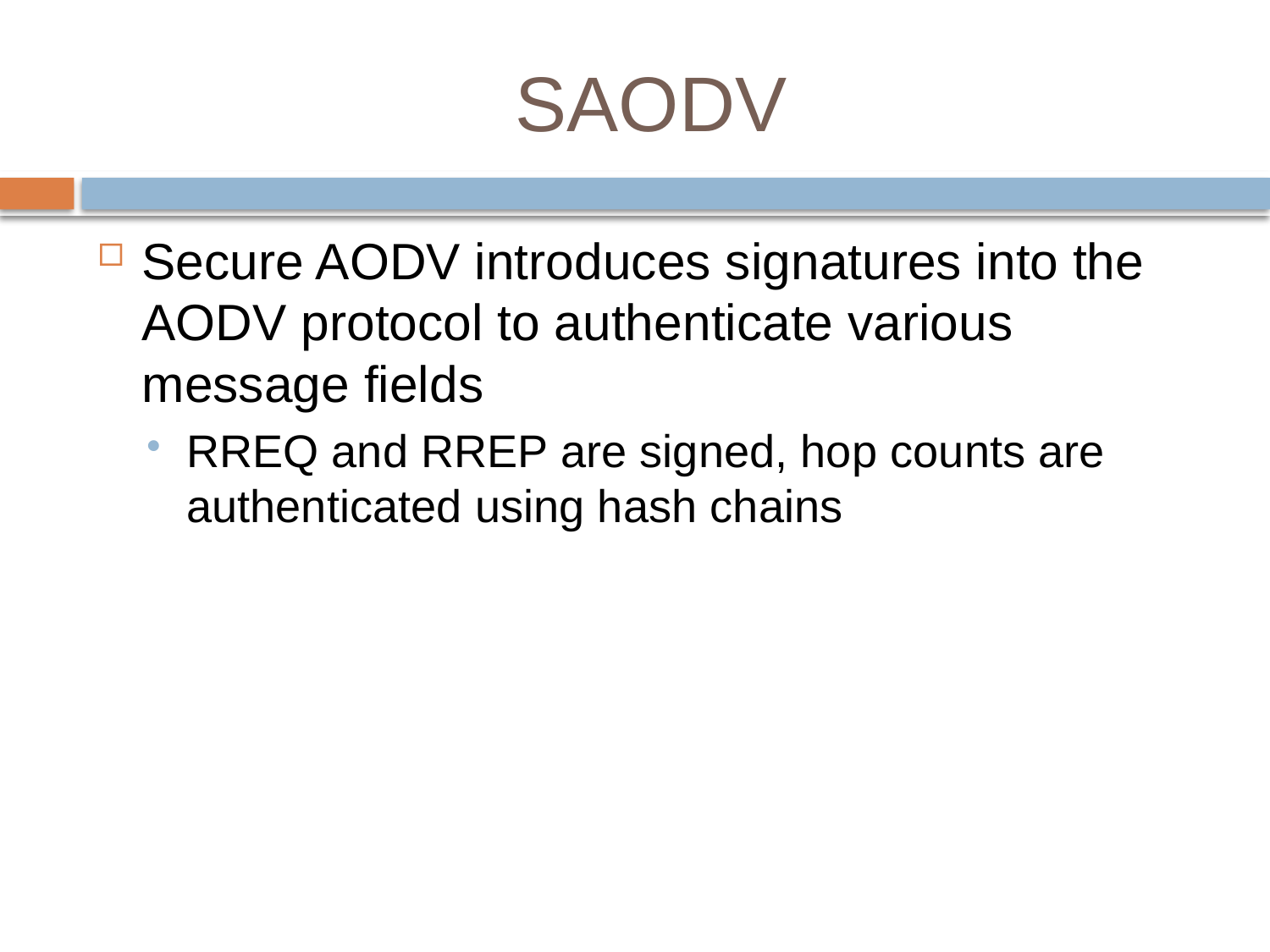

# SAODV
Secure AODV introduces signatures into the AODV protocol to authenticate various message fields
RREQ and RREP are signed, hop counts are authenticated using hash chains